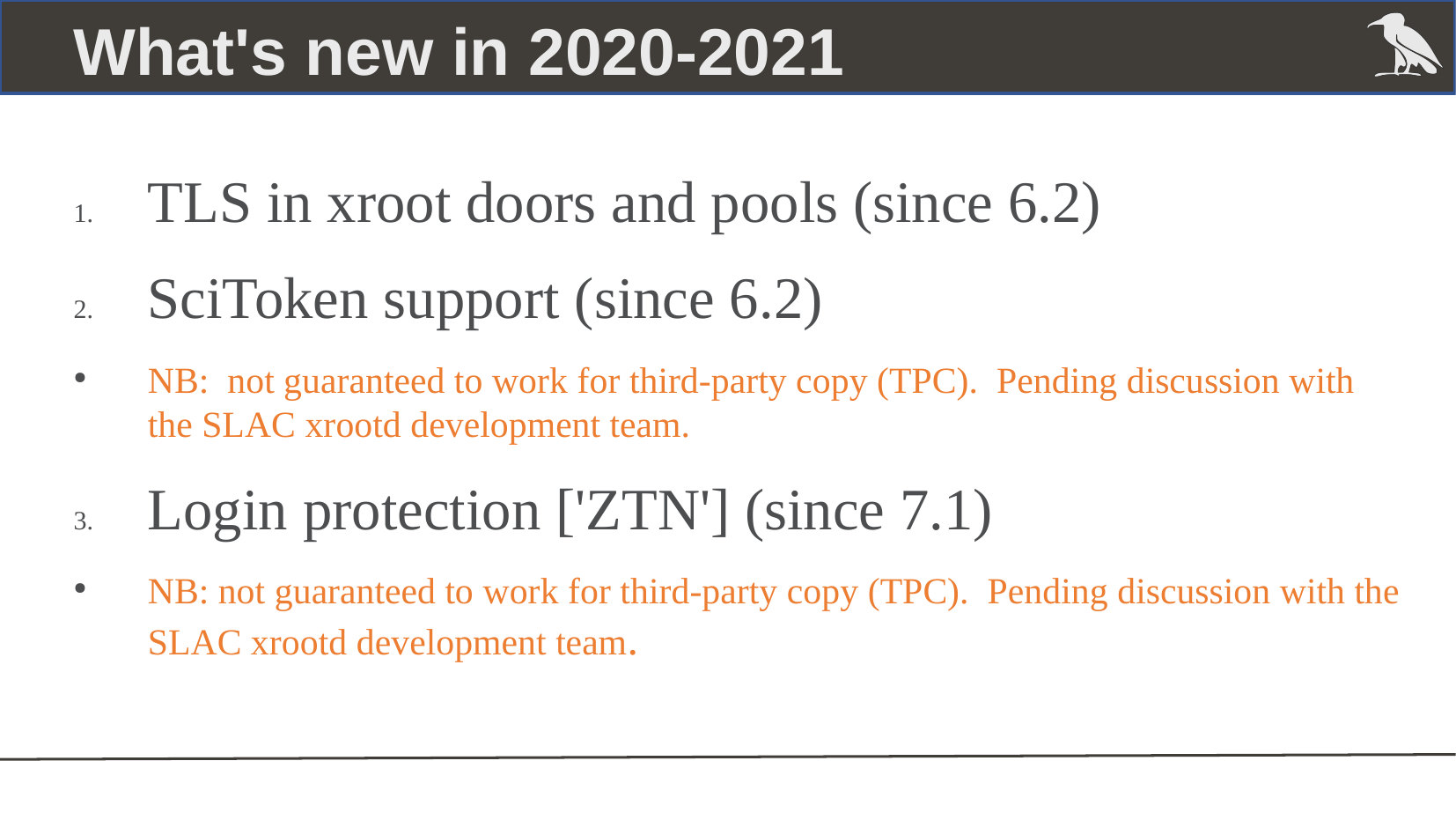

What's new in 2020-2021
TLS in xroot doors and pools (since 6.2)
SciToken support (since 6.2)
NB:  not guaranteed to work for third-party copy (TPC).  Pending discussion with the SLAC xrootd development team.
Login protection ['ZTN'] (since 7.1)
NB: not guaranteed to work for third-party copy (TPC).  Pending discussion with the SLAC xrootd development team.